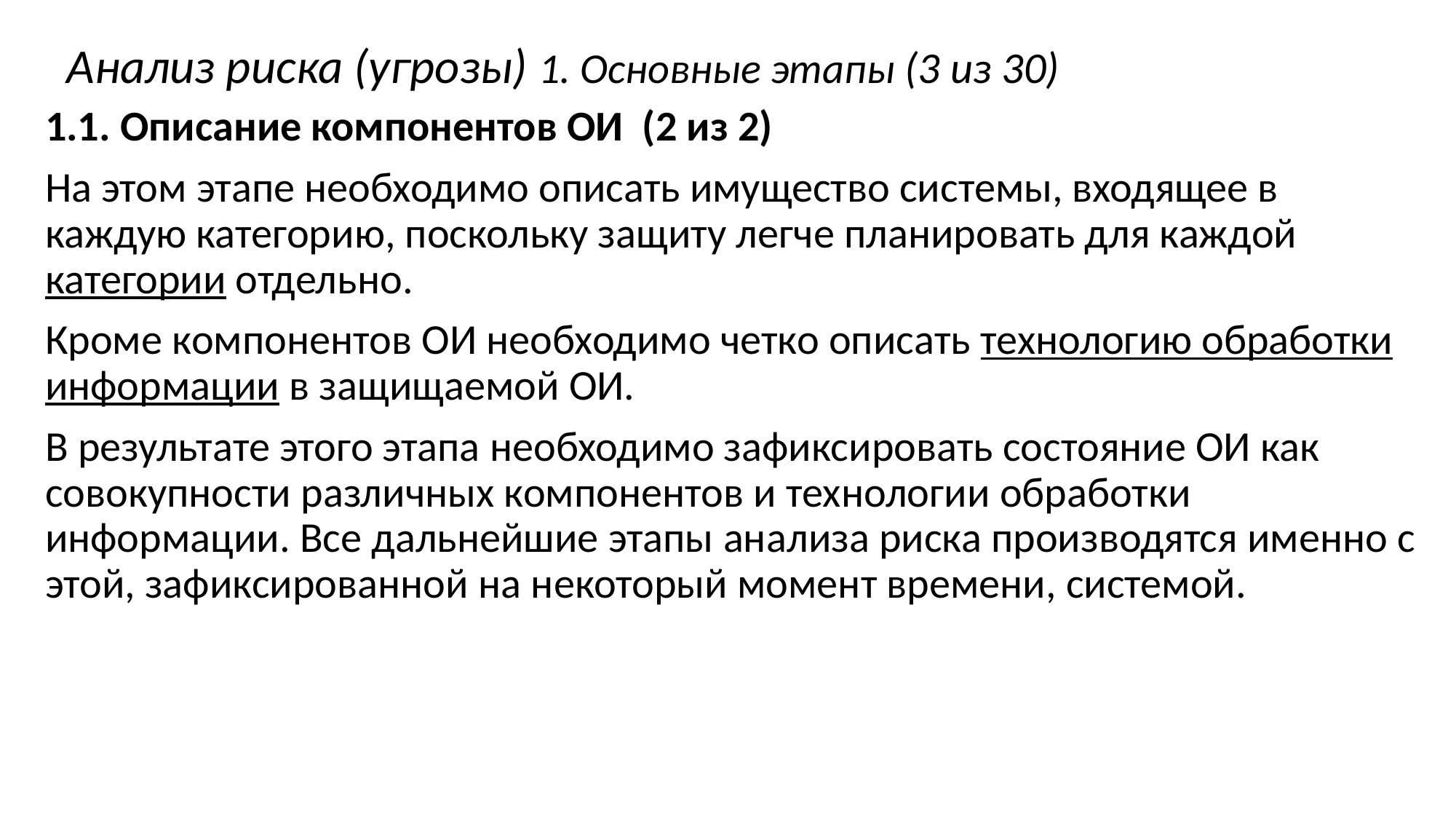

# Анализ риска (угрозы) 1. Основные этапы (3 из 30)
1.1. Описание компонентов ОИ  (2 из 2)
На этом этапе необходимо описать имущество системы, входящее в каждую категорию, поскольку защиту легче планировать для каждой категории отдельно.
Кроме компонентов ОИ необходимо четко описать технологию обработки информации в защищаемой ОИ.
В результате этого этапа необходимо зафиксировать состояние ОИ как совокупности различных компонентов и технологии обработки информации. Все дальнейшие этапы анализа риска производятся именно с этой, зафиксированной на некоторый момент времени, системой.